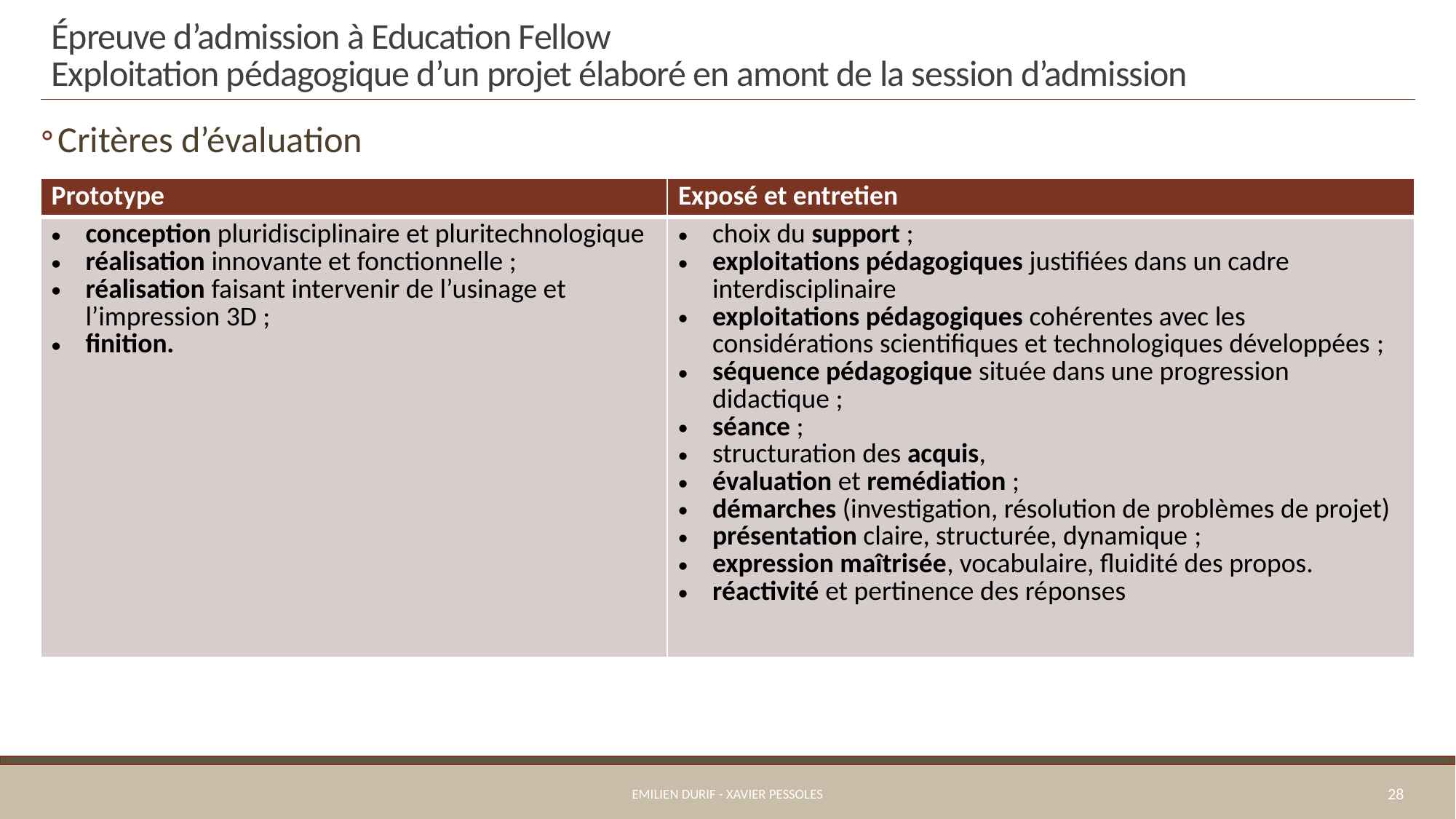

# Épreuve d’admission à Education Fellow Exploitation pédagogique d’un projet élaboré en amont de la session d’admission
Critères d’évaluation

| Prototype | Exposé et entretien |
| --- | --- |
| conception pluridisciplinaire et pluritechnologique réalisation innovante et fonctionnelle ; réalisation faisant intervenir de l’usinage et l’impression 3D ; finition. | choix du support ; exploitations pédagogiques justifiées dans un cadre interdisciplinaire exploitations pédagogiques cohérentes avec les considérations scientifiques et technologiques développées ; séquence pédagogique située dans une progression didactique ; séance ; structuration des acquis, évaluation et remédiation ; démarches (investigation, résolution de problèmes de projet) présentation claire, structurée, dynamique ; expression maîtrisée, vocabulaire, fluidité des propos. réactivité et pertinence des réponses |
Emilien Durif - Xavier Pessoles
28